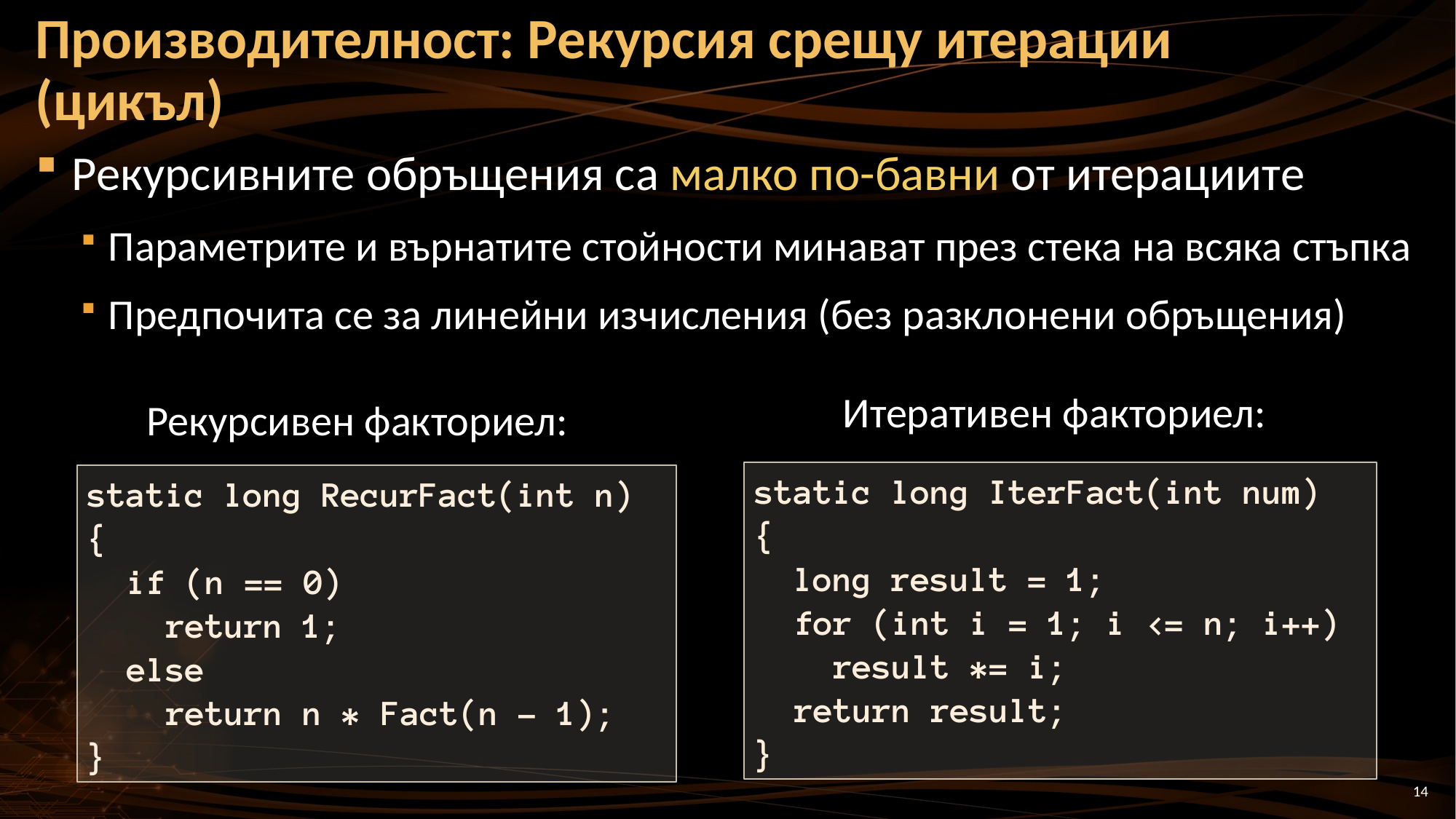

# Производителност: Рекурсия срещу итерации (цикъл)
Рекурсивните обръщения са малко по-бавни от итерациите
Параметрите и върнатите стойности минават през стека на всяка стъпка
Предпочита се за линейни изчисления (без разклонени обръщения)
Итеративен факториел:
Рекурсивен факториел:
static long IterFact(int num)
{
  long result = 1;
  for (int i = 1; i <= n; i++)
    result *= i;
  return result;
}
static long RecurFact(int n)
{
  if (n == 0)
    return 1;
  else
    return n * Fact(n - 1);
}
14